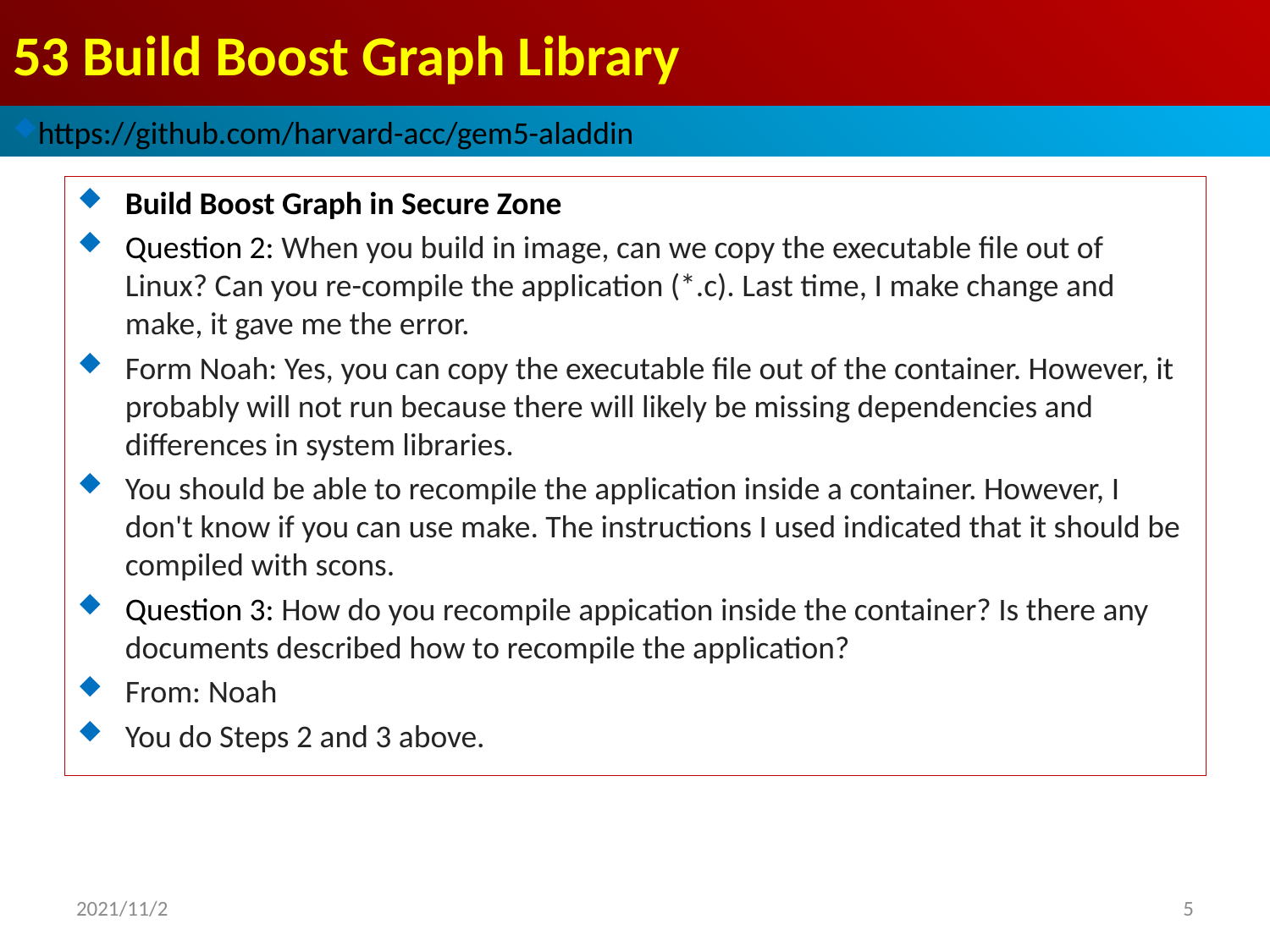

# 53 Build Boost Graph Library
https://github.com/harvard-acc/gem5-aladdin
Build Boost Graph in Secure Zone
Question 2: When you build in image, can we copy the executable file out of Linux? Can you re-compile the application (*.c). Last time, I make change and make, it gave me the error.
Form Noah: Yes, you can copy the executable file out of the container. However, it probably will not run because there will likely be missing dependencies and differences in system libraries.
You should be able to recompile the application inside a container. However, I don't know if you can use make. The instructions I used indicated that it should be compiled with scons.
Question 3: How do you recompile appication inside the container? Is there any documents described how to recompile the application?
From: Noah
You do Steps 2 and 3 above.
2021/11/2
5